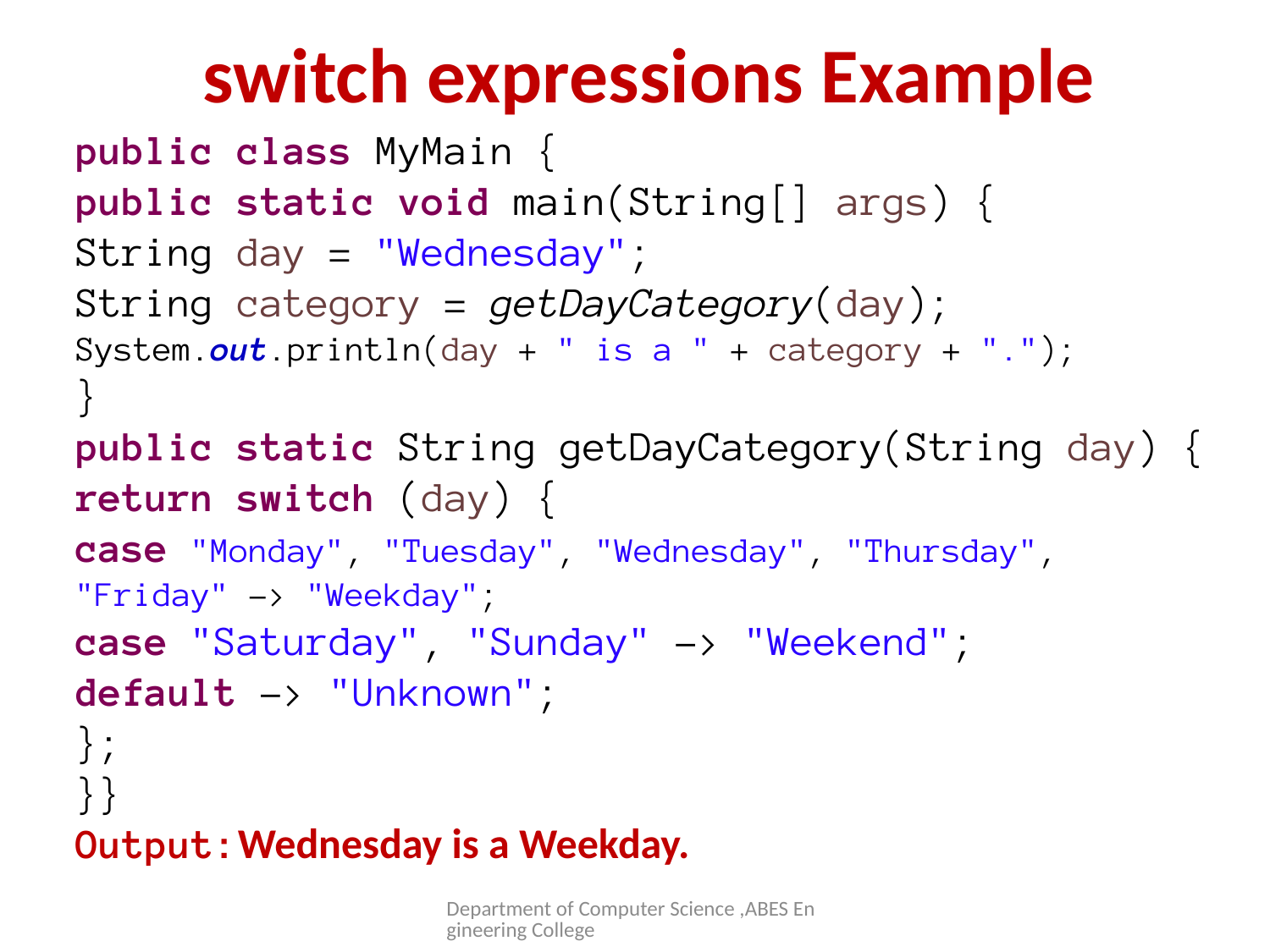

# switch expressions Example
public class MyMain {
public static void main(String[] args) {
String day = "Wednesday";
String category = getDayCategory(day);
System.out.println(day + " is a " + category + ".");
}
public static String getDayCategory(String day) {
return switch (day) {
case "Monday", "Tuesday", "Wednesday", "Thursday", "Friday" -> "Weekday";
case "Saturday", "Sunday" -> "Weekend";
default -> "Unknown";
};
}}
Output:Wednesday is a Weekday.
Department of Computer Science ,ABES Engineering College